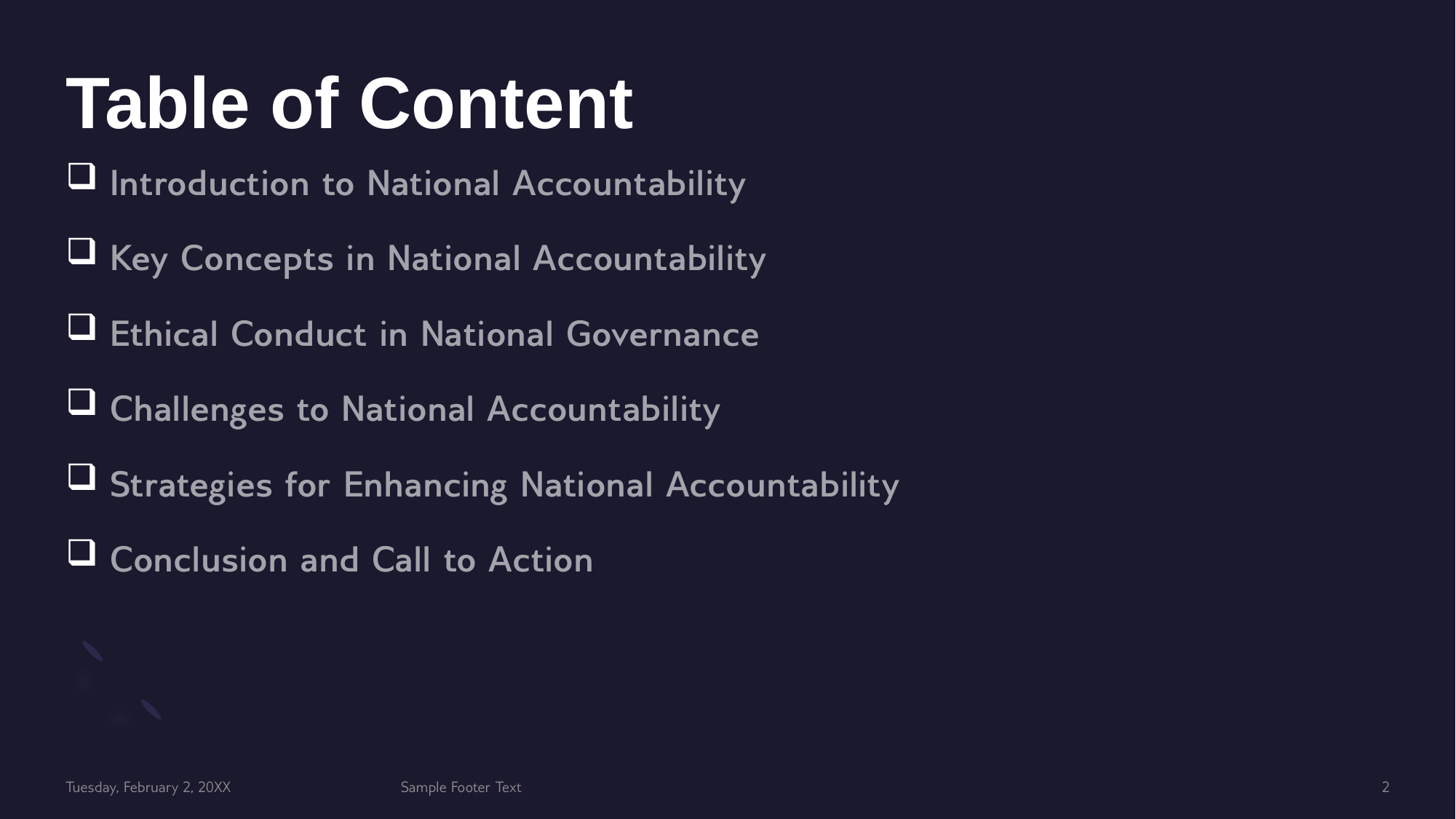

# Table of Content
 Introduction to National Accountability
 Key Concepts in National Accountability
 Ethical Conduct in National Governance
 Challenges to National Accountability
 Strategies for Enhancing National Accountability
 Conclusion and Call to Action

Tuesday, February 2, 20XX
Sample Footer Text
2